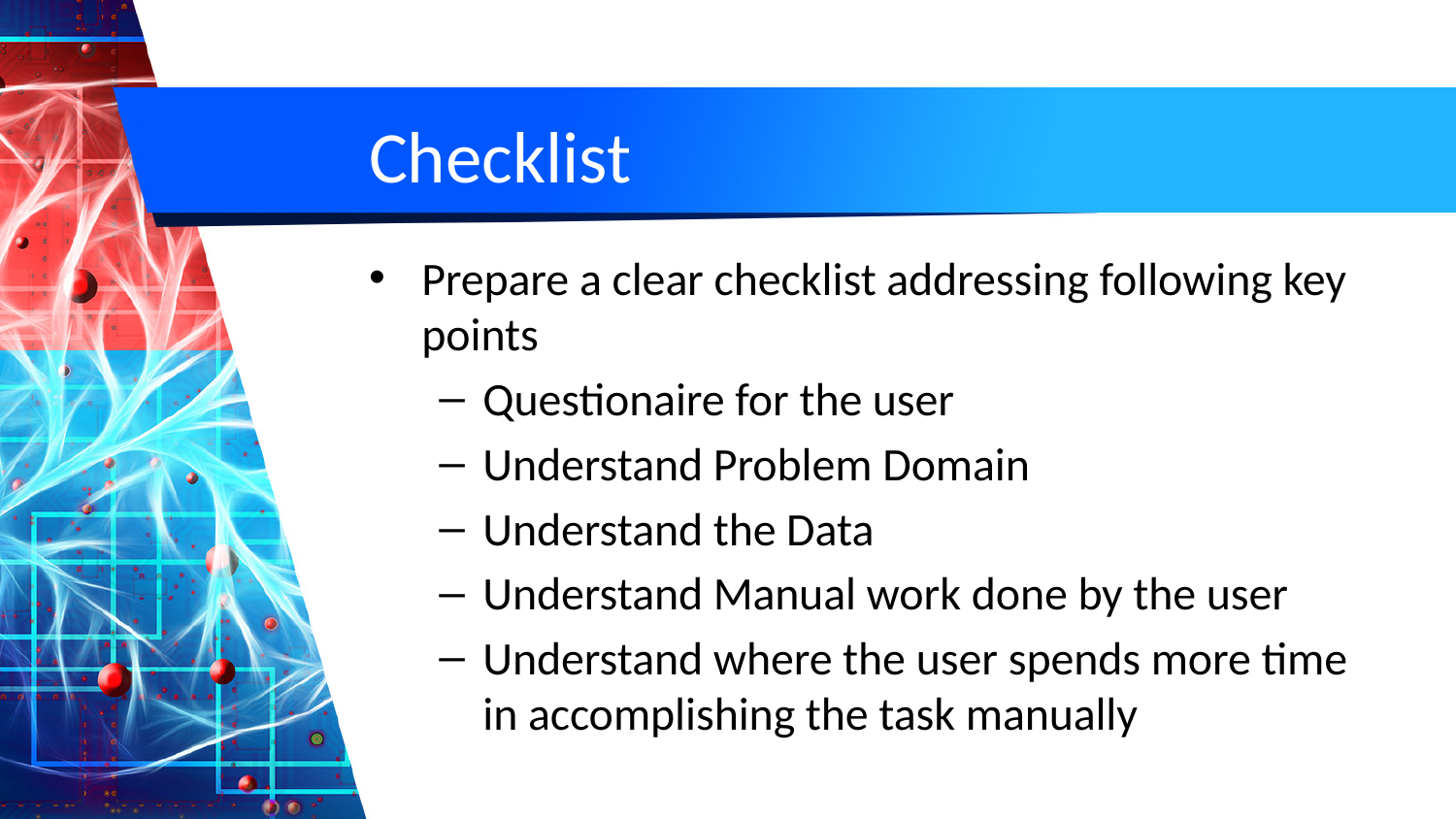

# Checklist
Prepare a clear checklist addressing following key points
Questionaire for the user
Understand Problem Domain
Understand the Data
Understand Manual work done by the user
Understand where the user spends more time in accomplishing the task manually